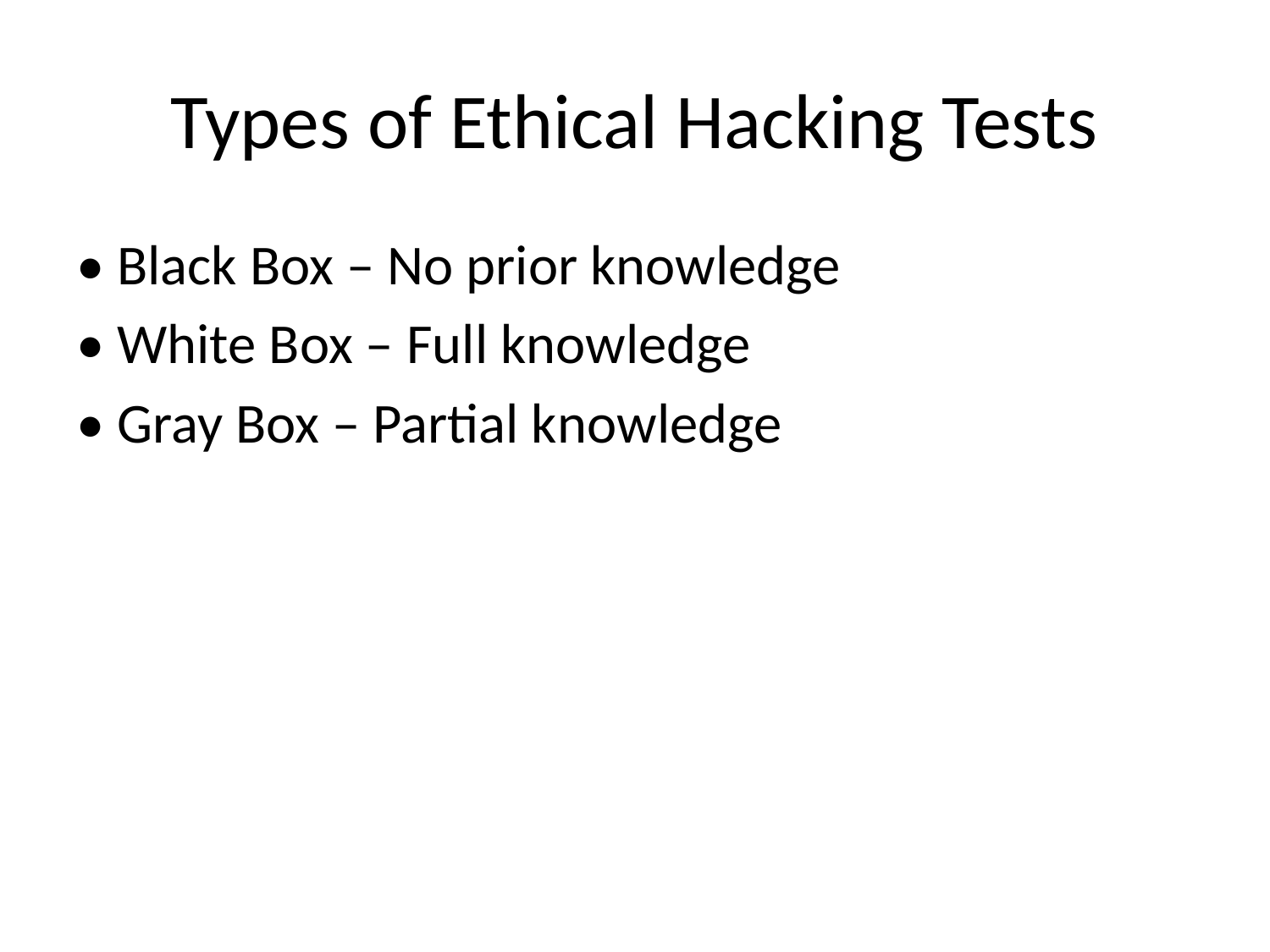

# Types of Ethical Hacking Tests
• Black Box – No prior knowledge
• White Box – Full knowledge
• Gray Box – Partial knowledge